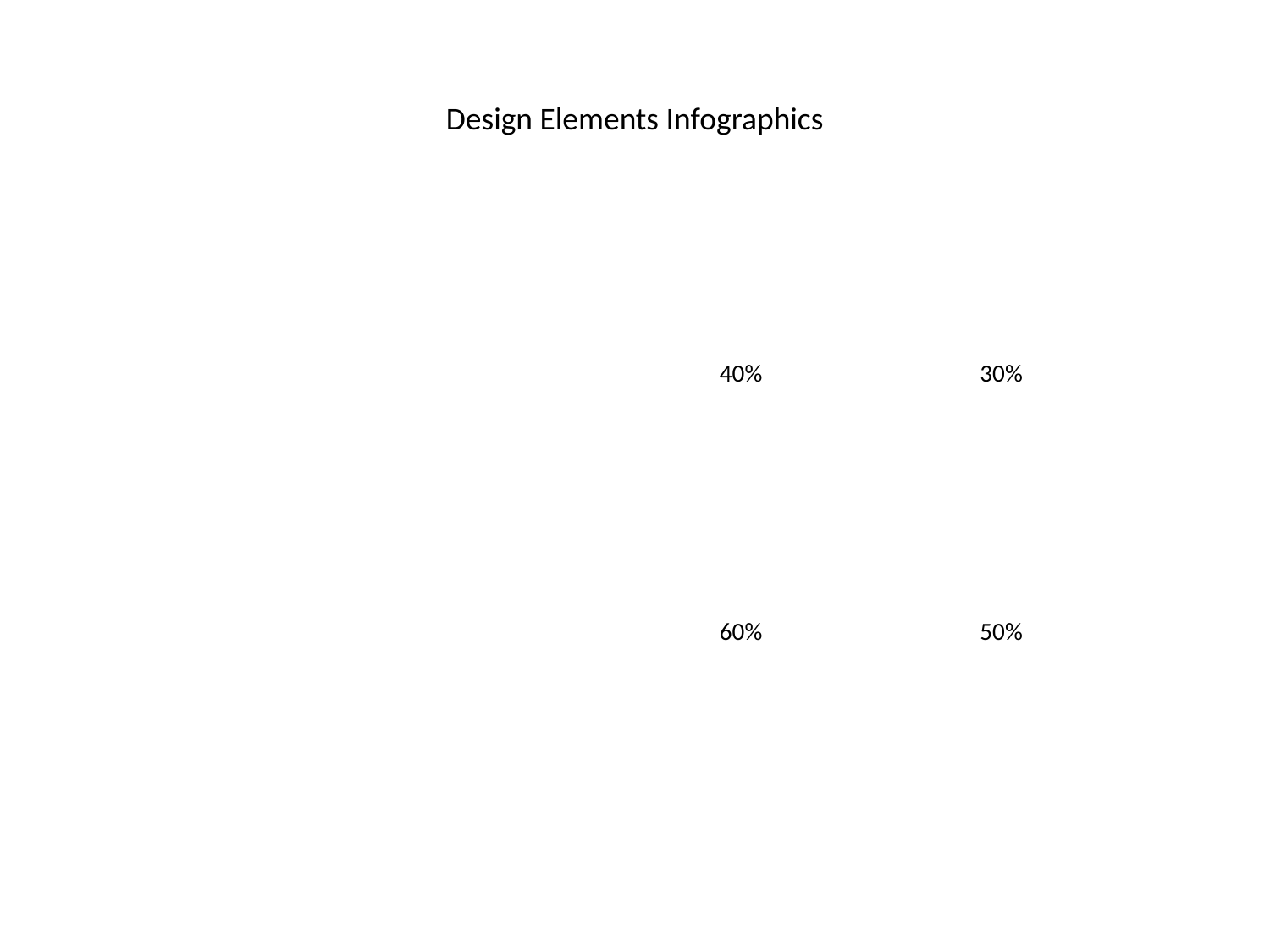

# Design Elements Infographics
40%
30%
60%
50%